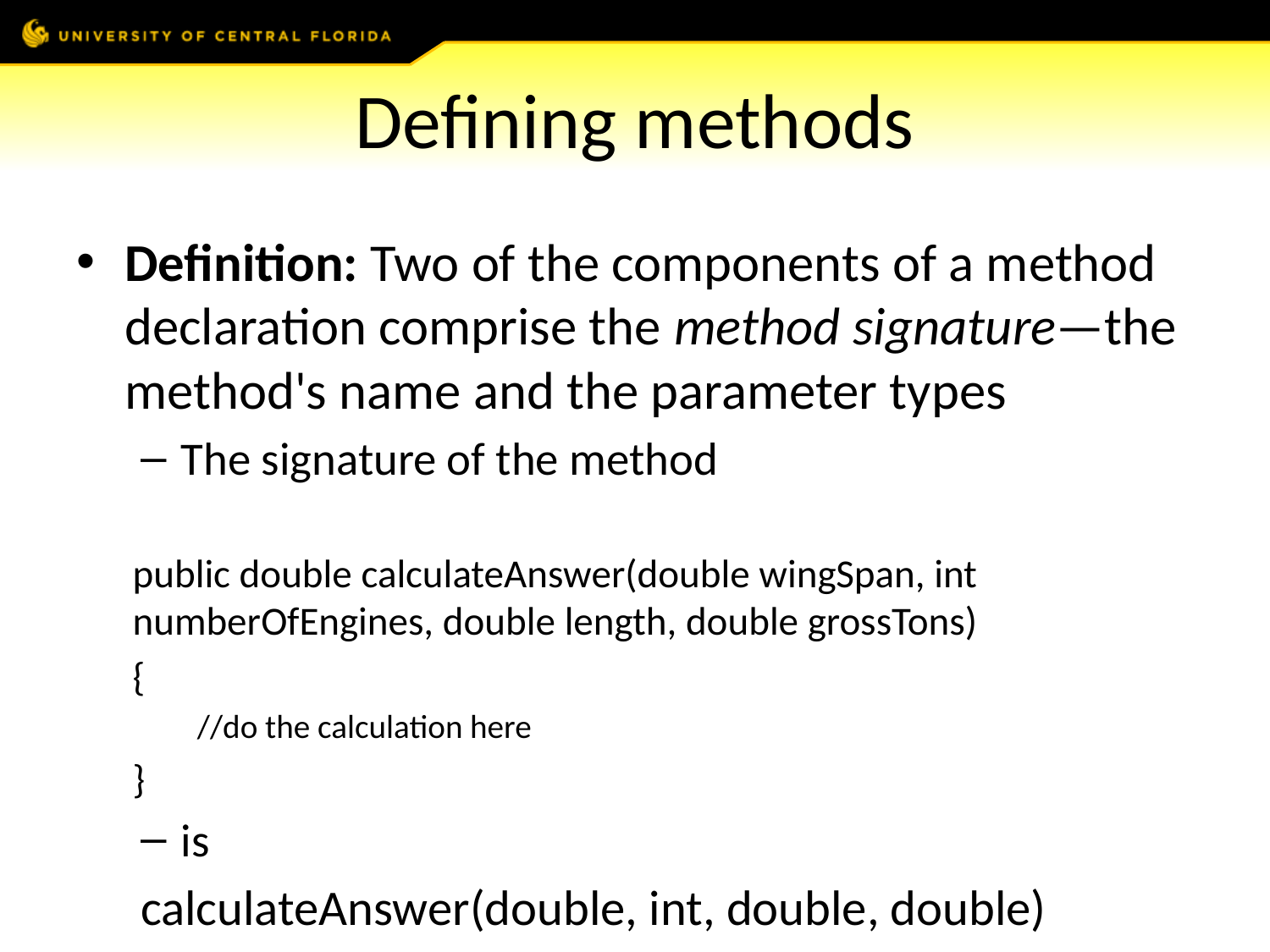

# Defining methods
Definition: Two of the components of a method declaration comprise the method signature—the method's name and the parameter types
The signature of the method

public double calculateAnswer(double wingSpan, int numberOfEngines, double length, double grossTons)
{
//do the calculation here
}
is
calculateAnswer(double, int, double, double)